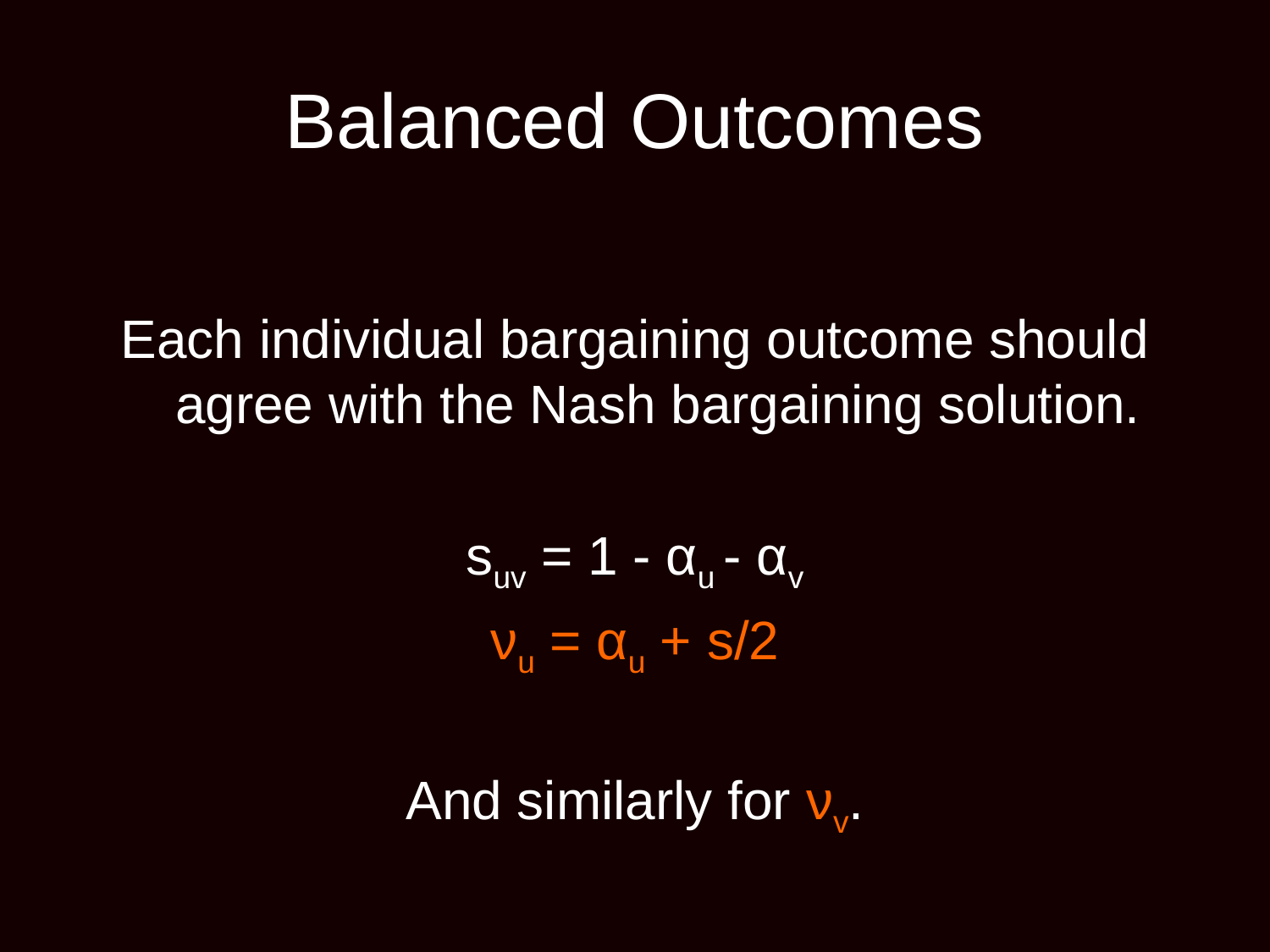

# Balanced Outcomes

Each individual bargaining outcome should agree with the Nash bargaining solution.

suv = 1 - αu - αv
νu = αu + s/2

And similarly for νv.